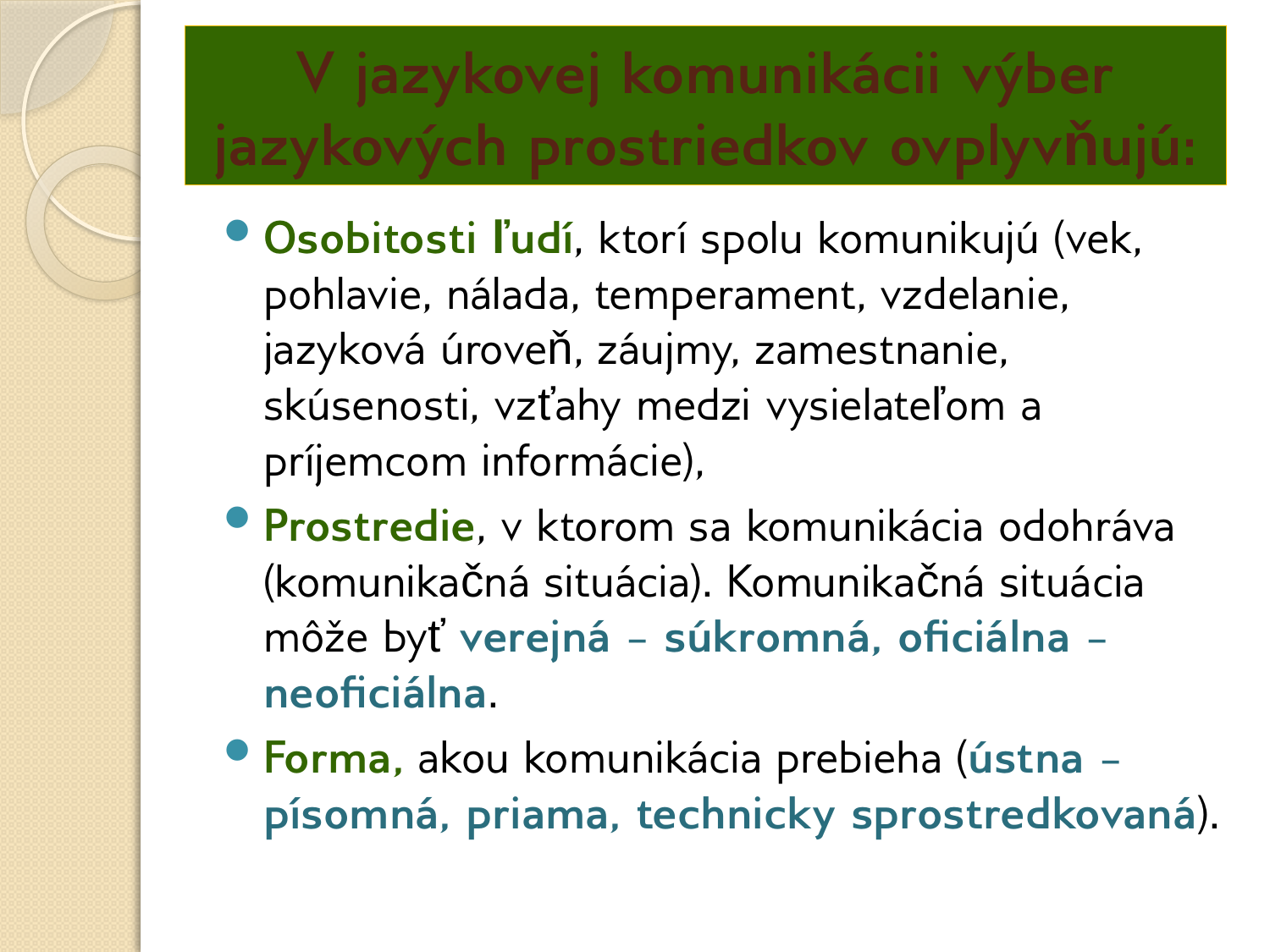

# V jazykovej komunikácii výber jazykových prostriedkov ovplyvňujú:
Osobitosti ľudí, ktorí spolu komunikujú (vek, pohlavie, nálada, temperament, vzdelanie, jazyková úroveň, záujmy, zamestnanie, skúsenosti, vzťahy medzi vysielateľom a príjemcom informácie),
Prostredie, v ktorom sa komunikácia odohráva (komunikačná situácia). Komunikačná situácia môže byť verejná – súkromná, oficiálna – neoficiálna.
Forma, akou komunikácia prebieha (ústna – písomná, priama, technicky sprostredkovaná).